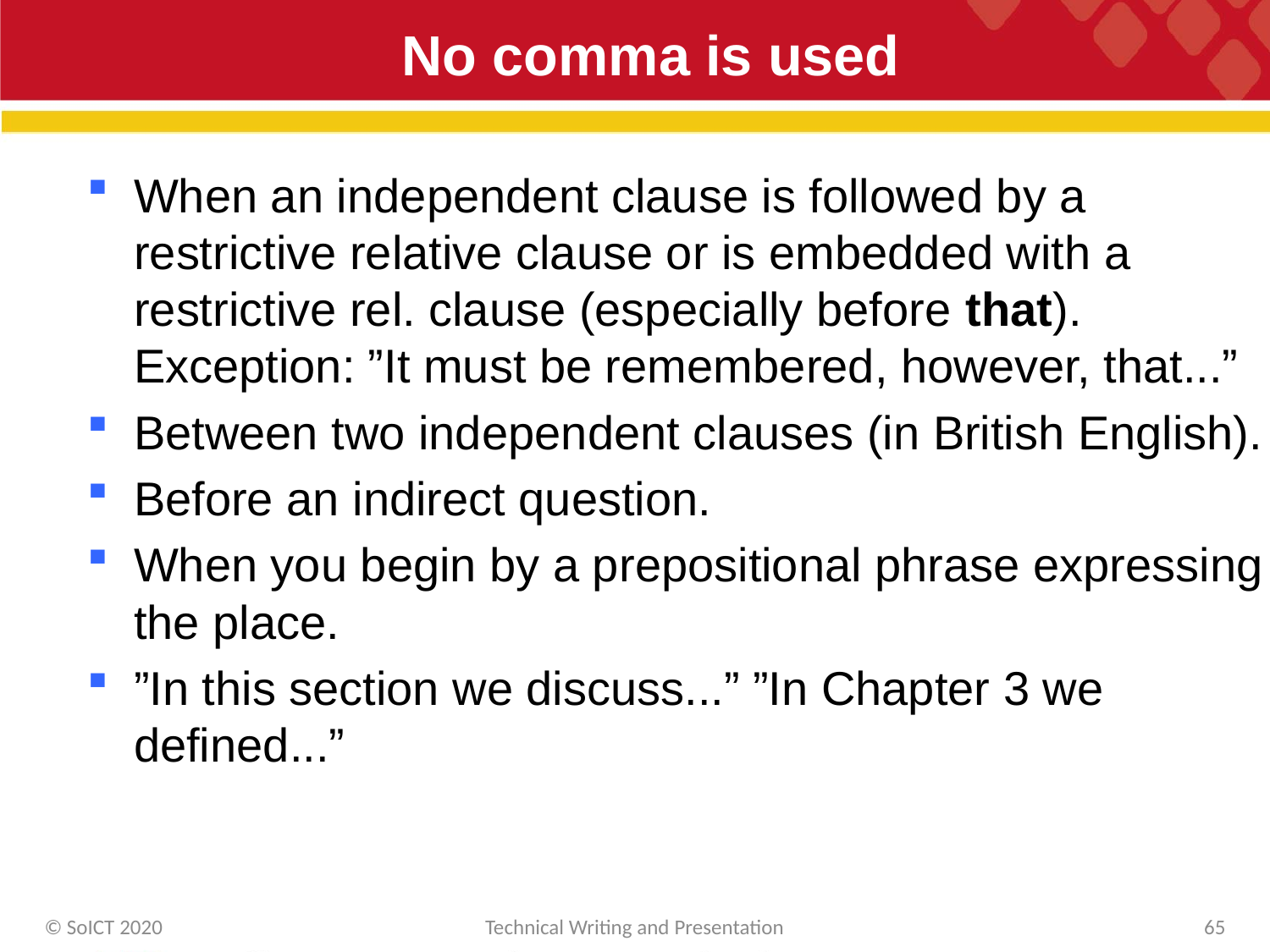

# No comma is used
When an independent clause is followed by a restrictive relative clause or is embedded with a restrictive rel. clause (especially before that).
Exception: ”It must be remembered, however, that...”
Between two independent clauses (in British English).
Before an indirect question.
When you begin by a prepositional phrase expressing the place.
”In this section we discuss...” ”In Chapter 3 we defined...”
© SoICT 2020
Technical Writing and Presentation
65